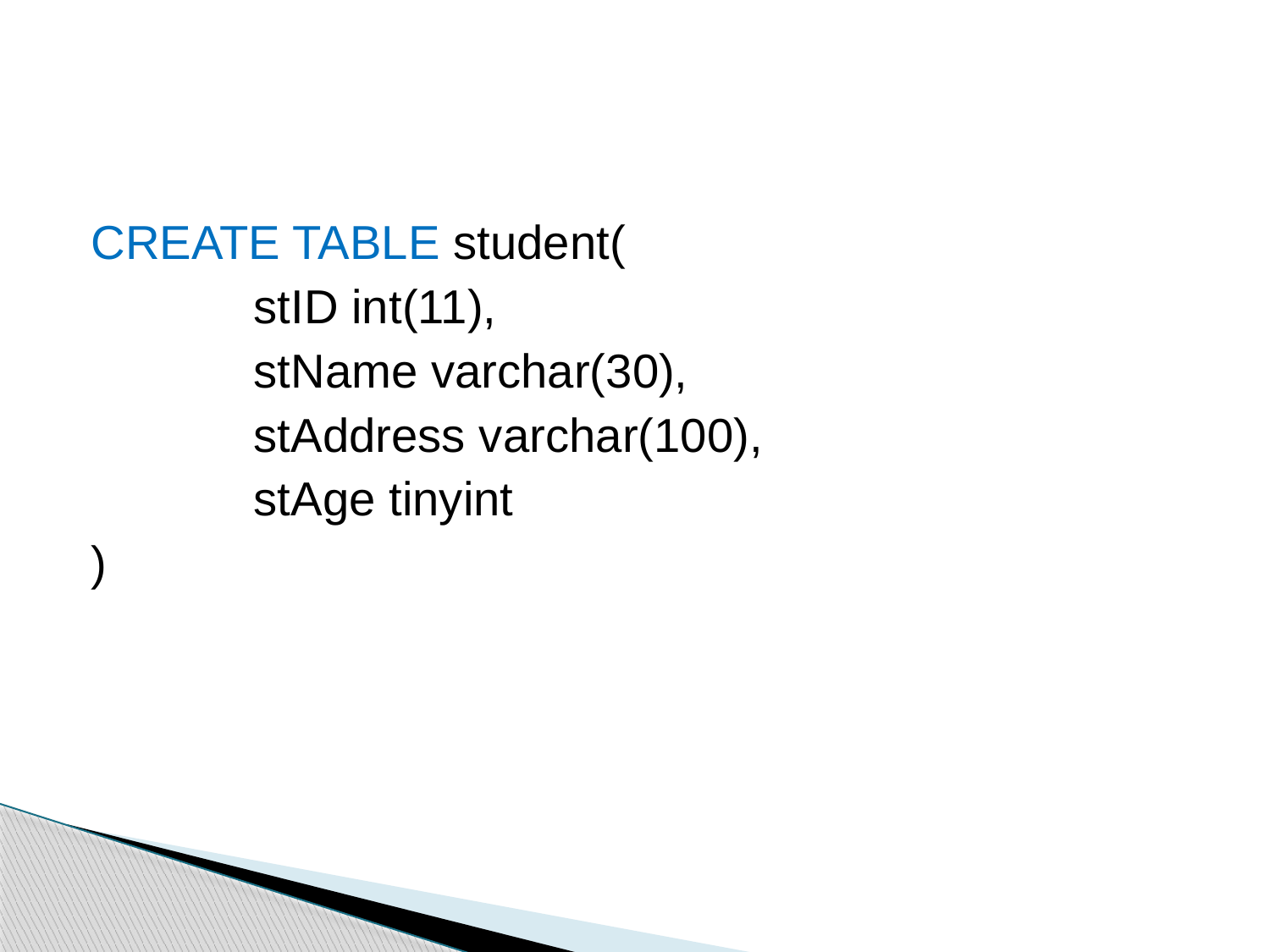

#
CREATE TABLE student(
		stID int(11),
		stName varchar(30),
		stAddress varchar(100),
		stAge tinyint
)